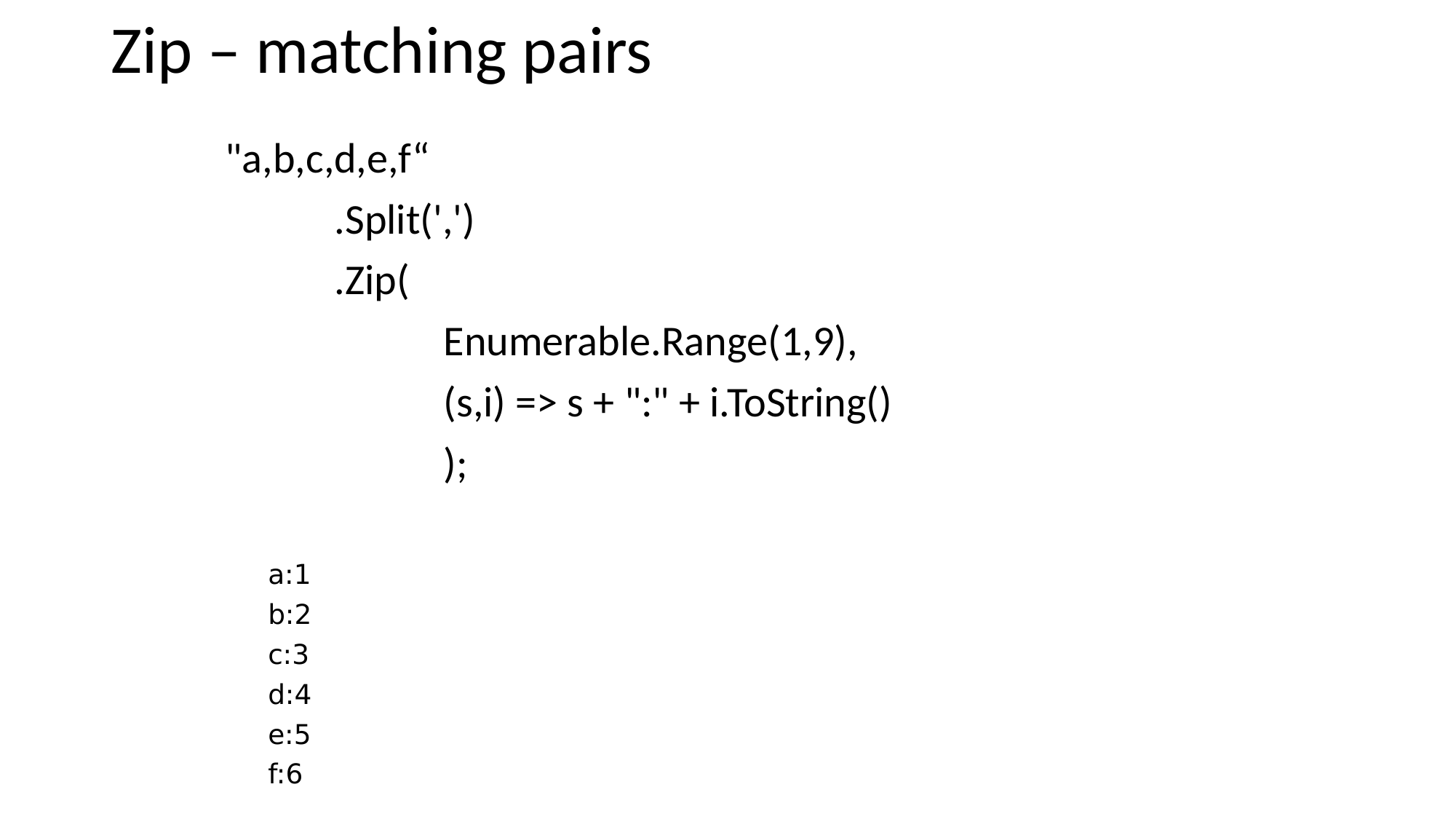

# Zip – matching pairs
"a,b,c,d,e,f“
	.Split(',')
	.Zip(
		Enumerable.Range(1,9),
		(s,i) => s + ":" + i.ToString()
		);

| a:1 |  |
| --- | --- |
| b:2 |  |
| c:3 |  |
| d:4 |  |
| e:5 |  |
| f:6 |  |